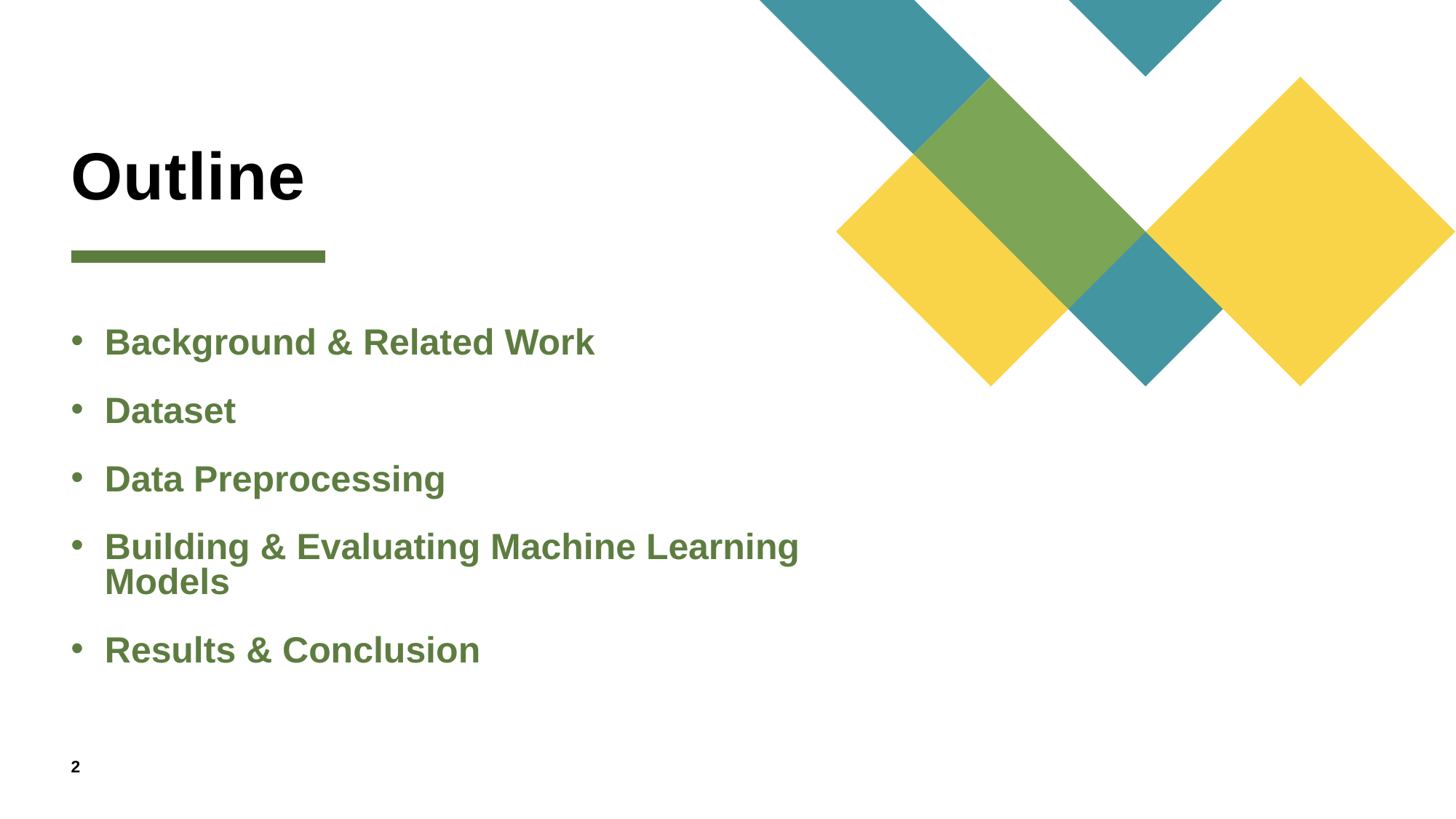

# Outline
Background & Related Work
Dataset
Data Preprocessing
Building & Evaluating Machine Learning Models
Results & Conclusion
2